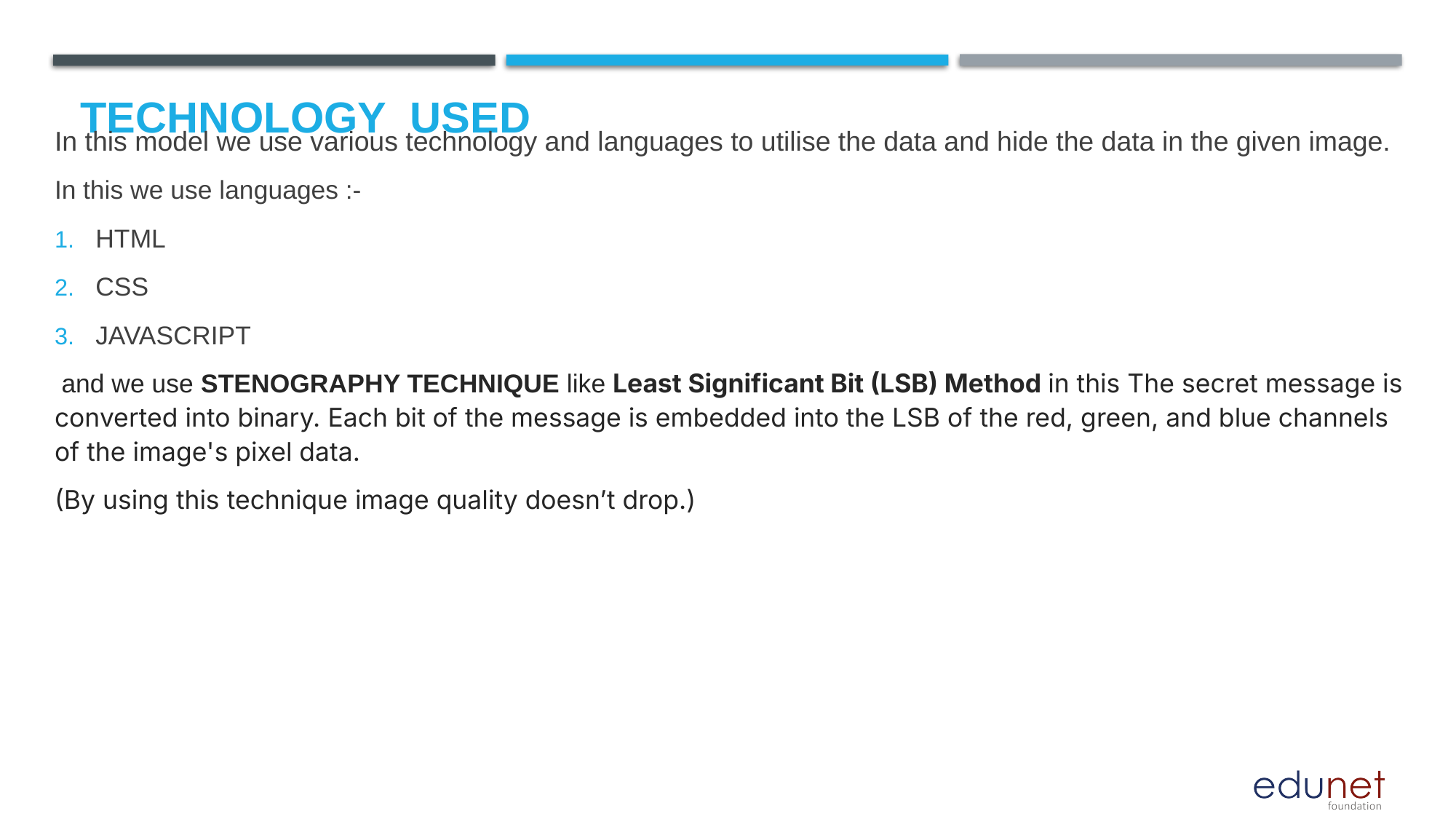

In this model we use various technology and languages to utilise the data and hide the data in the given image.
In this we use languages :-
HTML
CSS
JAVASCRIPT
 and we use STENOGRAPHY TECHNIQUE like Least Significant Bit (LSB) Method in this The secret message is converted into binary. Each bit of the message is embedded into the LSB of the red, green, and blue channels of the image's pixel data.
(By using this technique image quality doesn’t drop.)

# Technology  used